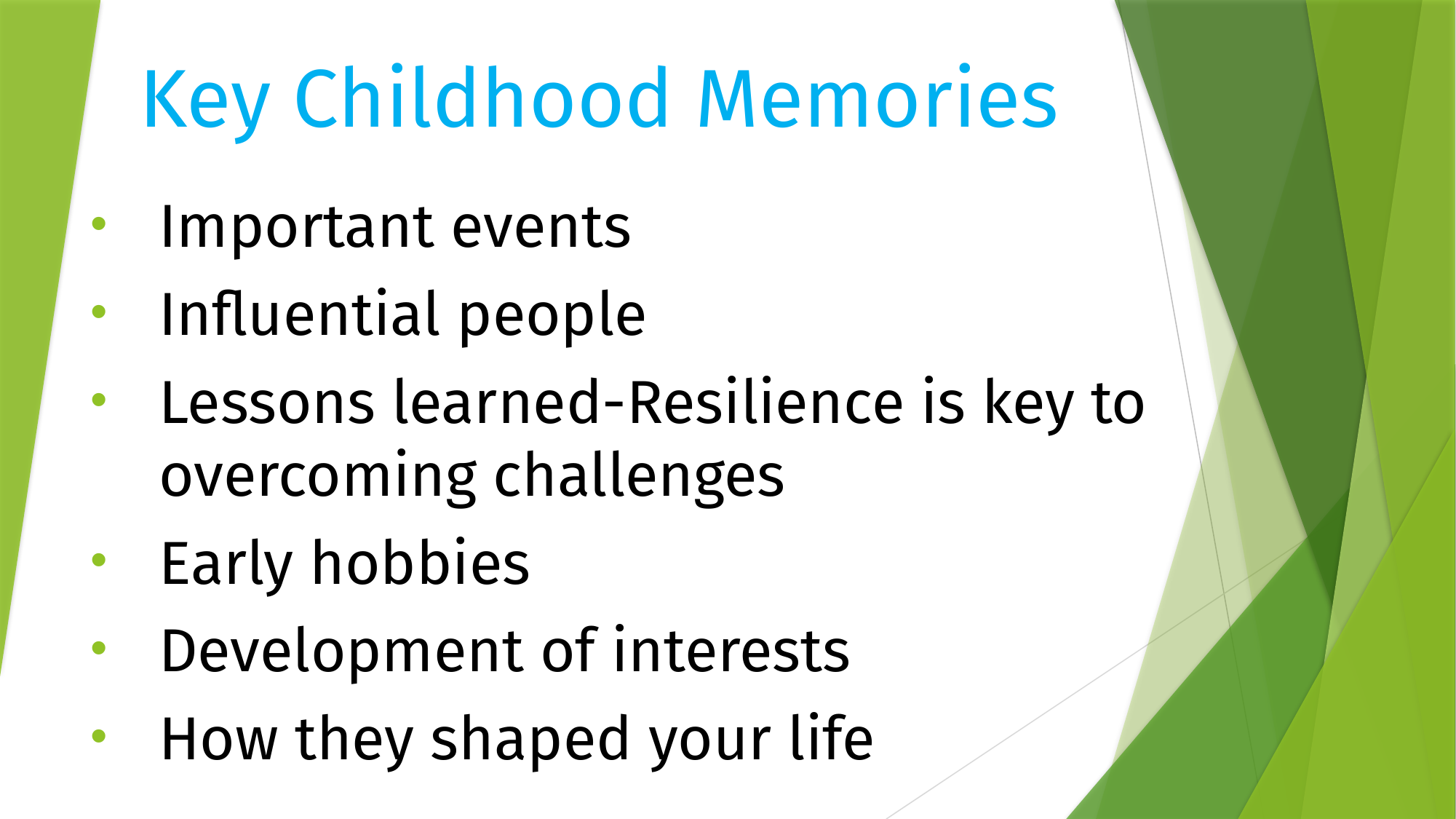

# Key Childhood Memories
Important events
Influential people
Lessons learned-Resilience is key to overcoming challenges
Early hobbies
Development of interests
How they shaped your life